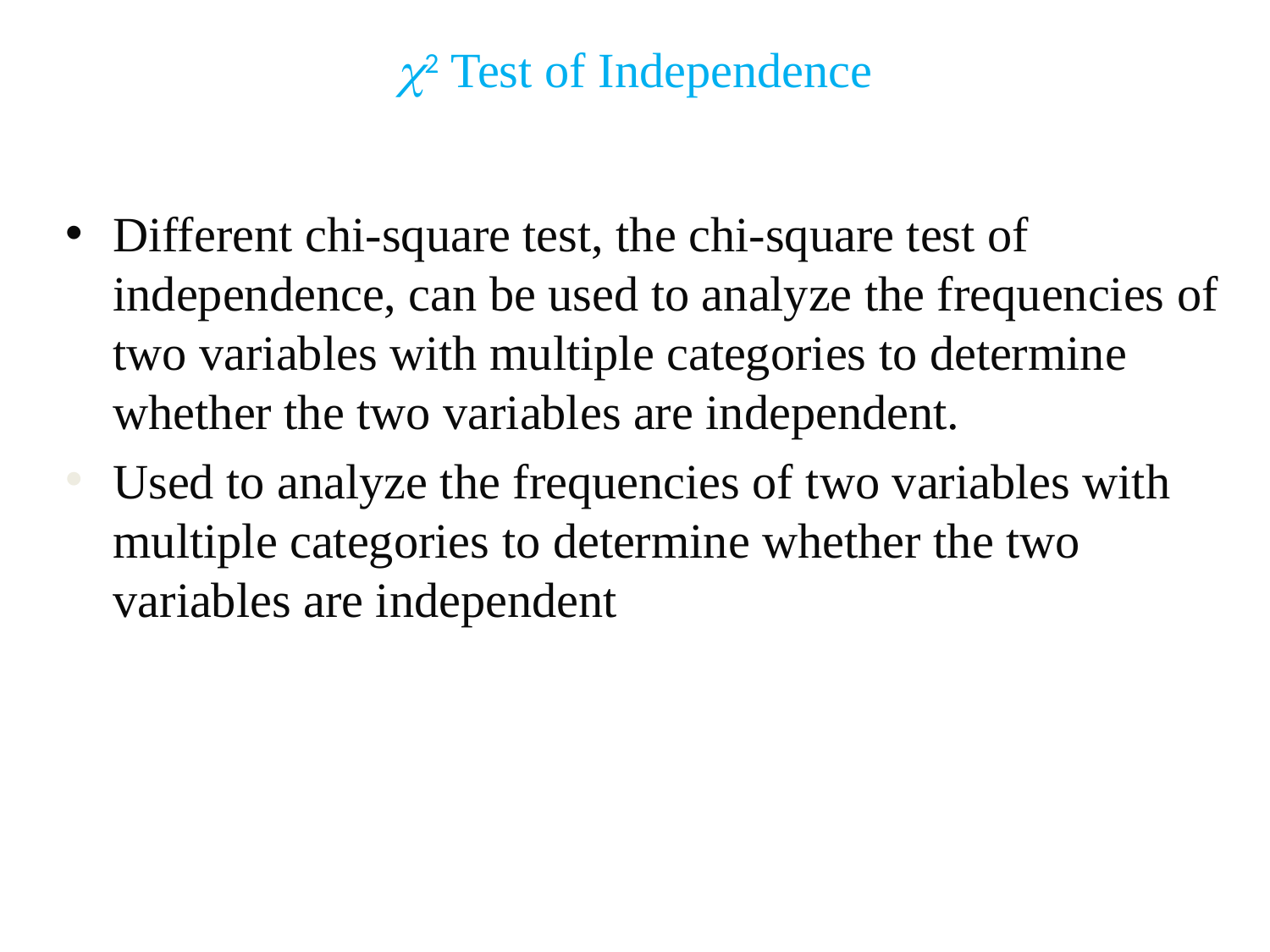

χ2 Test of Independence
Different chi-square test, the chi-square test of independence, can be used to analyze the frequencies of two variables with multiple categories to determine whether the two variables are independent.
Used to analyze the frequencies of two variables with multiple categories to determine whether the two variables are independent